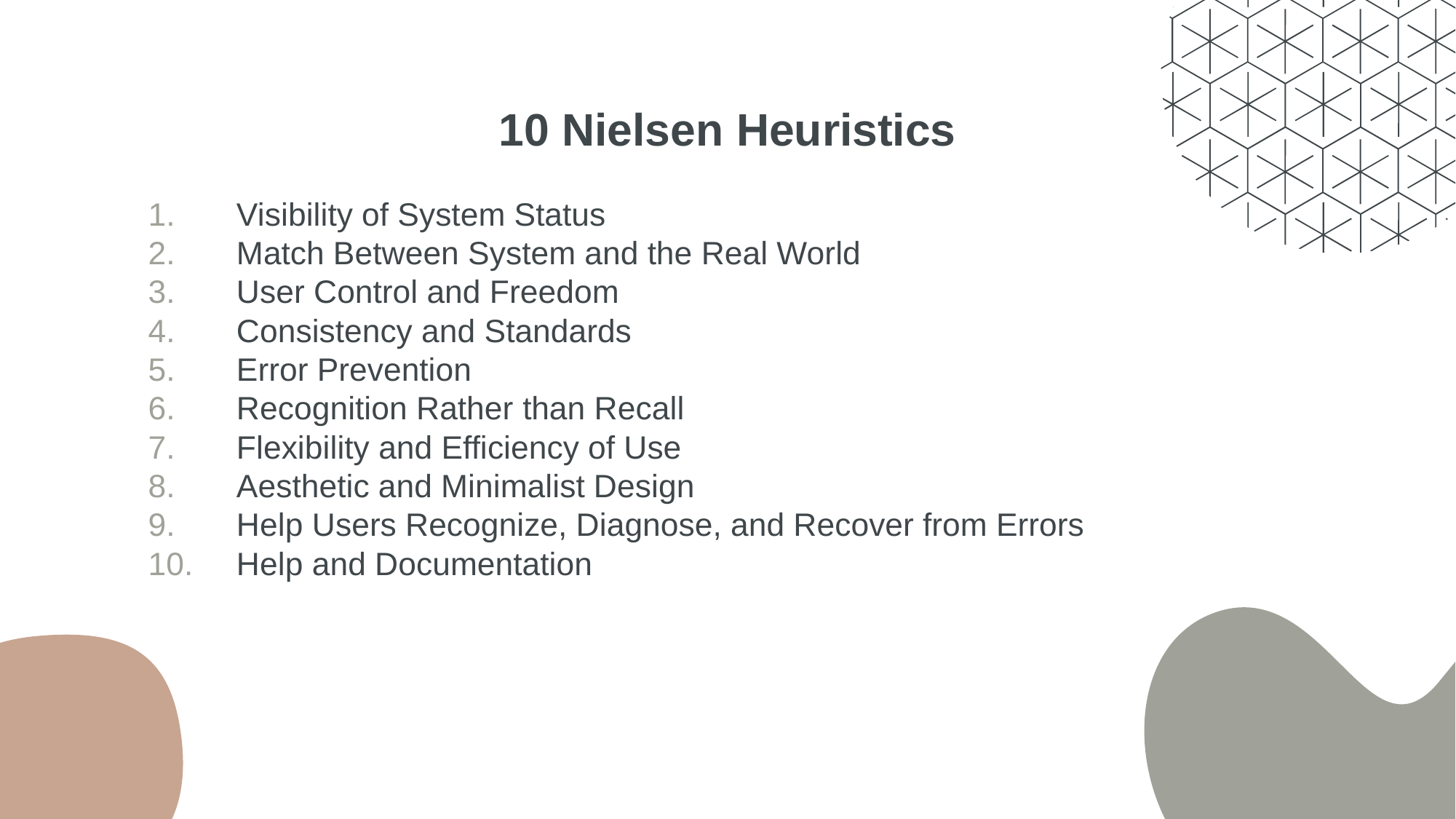

# 10 Nielsen Heuristics
    Visibility of System Status
    Match Between System and the Real World
    User Control and Freedom
    Consistency and Standards
    Error Prevention
    Recognition Rather than Recall
    Flexibility and Efficiency of Use
    Aesthetic and Minimalist Design
    Help Users Recognize, Diagnose, and Recover from Errors
    Help and Documentation